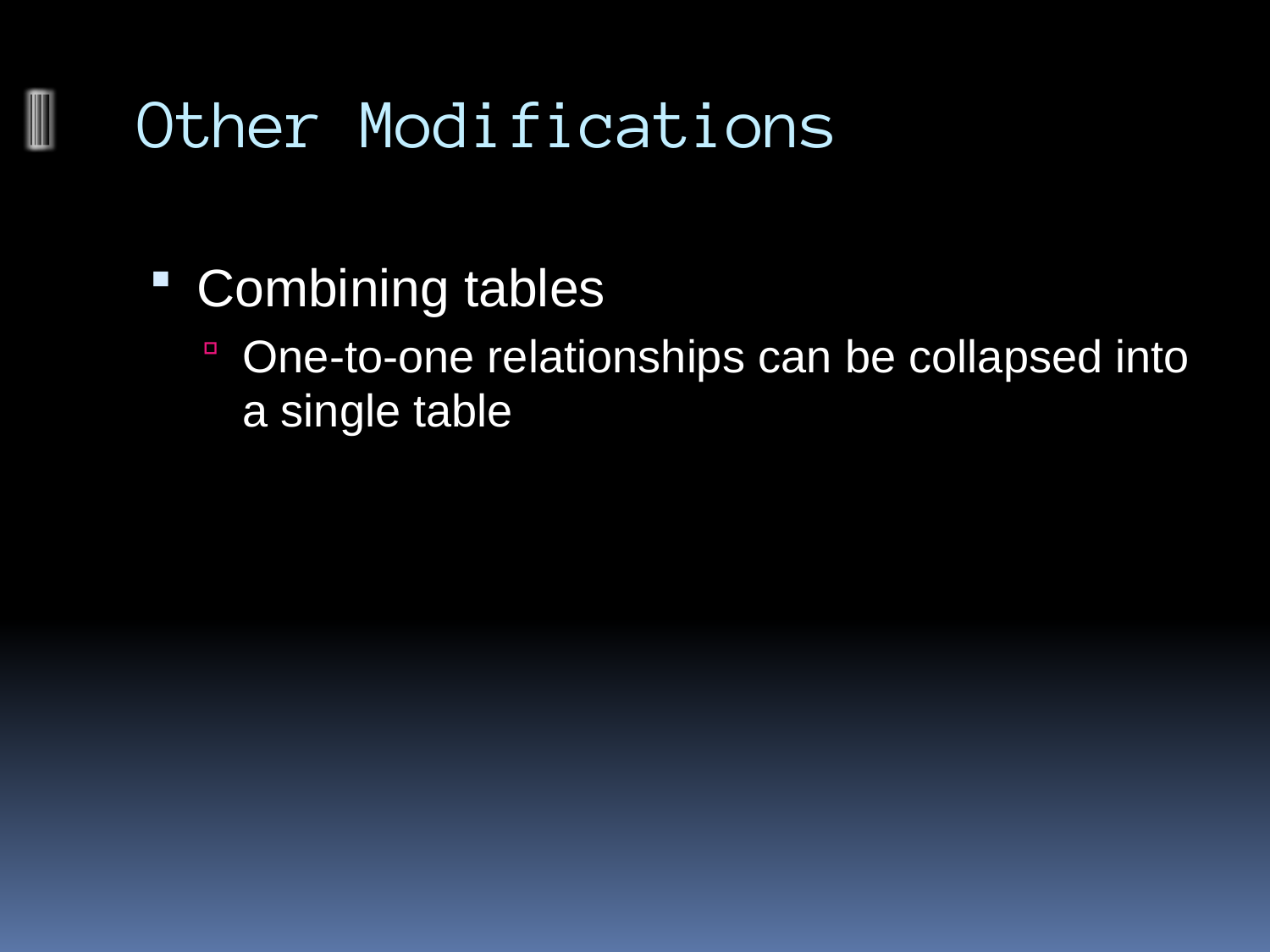

# Other Modifications
Combining tables
One-to-one relationships can be collapsed into a single table